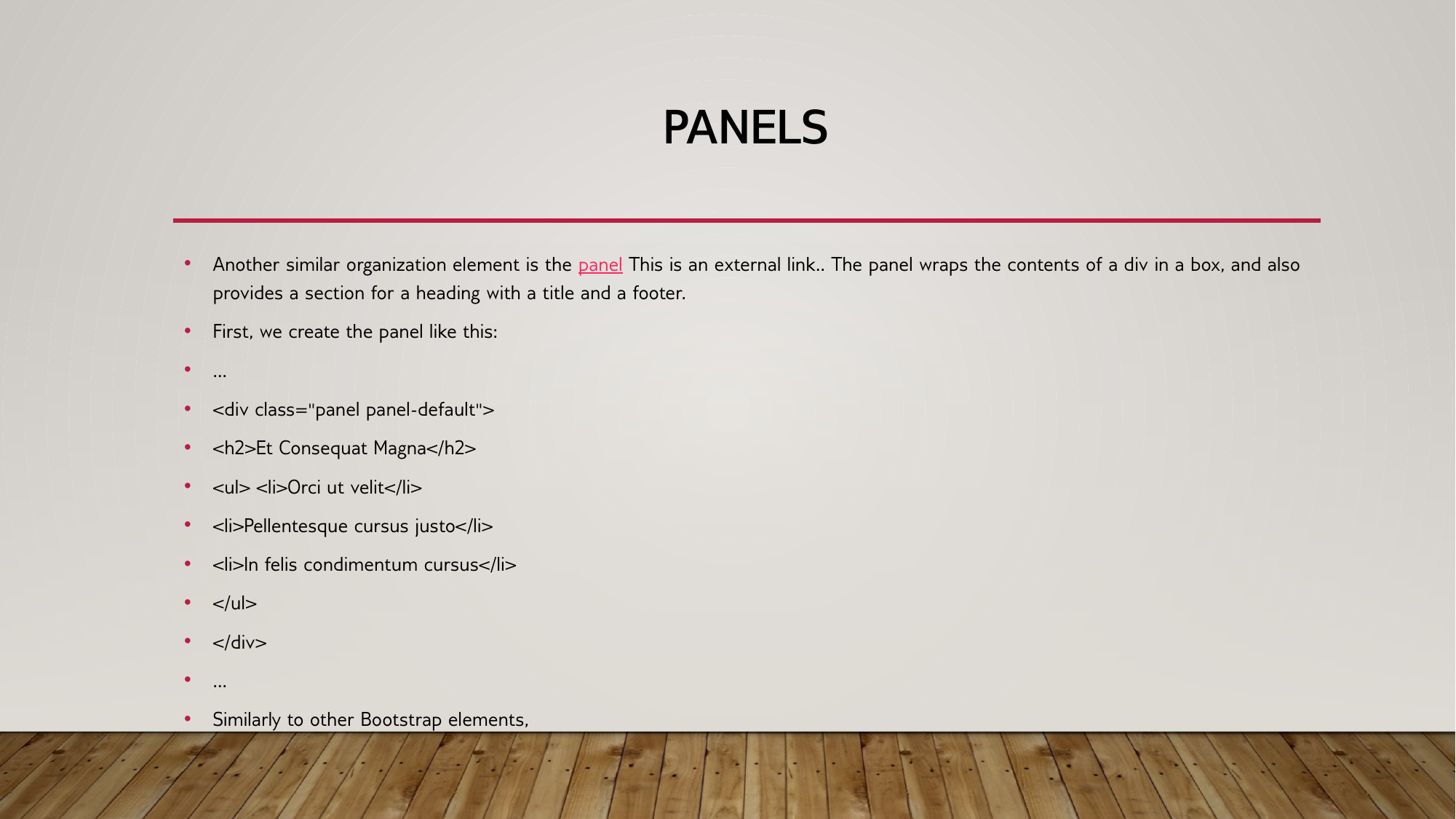

# Panels
Another similar organization element is the panel This is an external link.. The panel wraps the contents of a div in a box, and also provides a section for a heading with a title and a footer.
First, we create the panel like this:
...
<div class="panel panel-default">
<h2>Et Consequat Magna</h2>
<ul> <li>Orci ut velit</li>
<li>Pellentesque cursus justo</li>
<li>In felis condimentum cursus</li>
</ul>
</div>
...
Similarly to other Bootstrap elements,